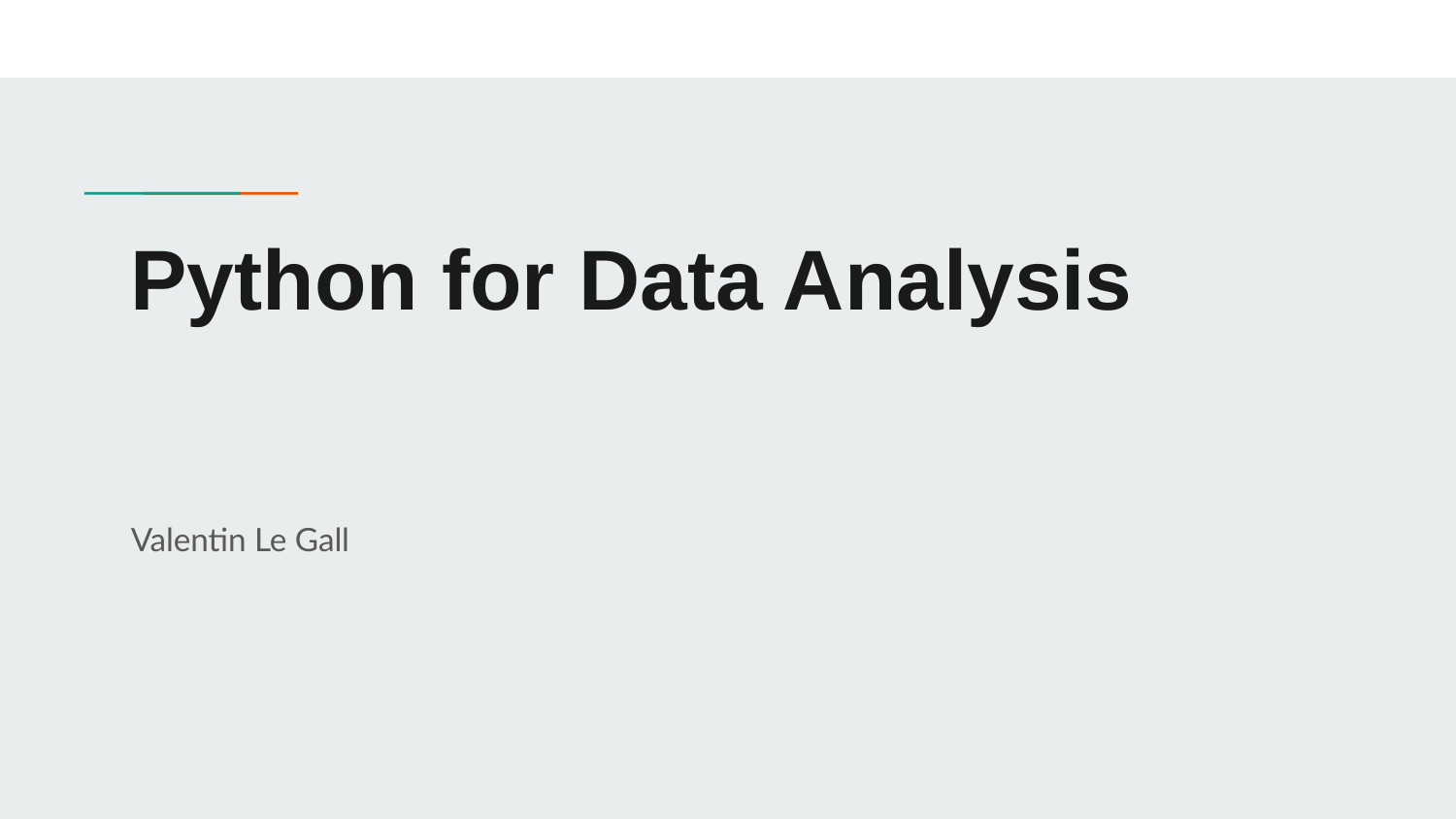

# Python for Data Analysis
Valentin Le Gall